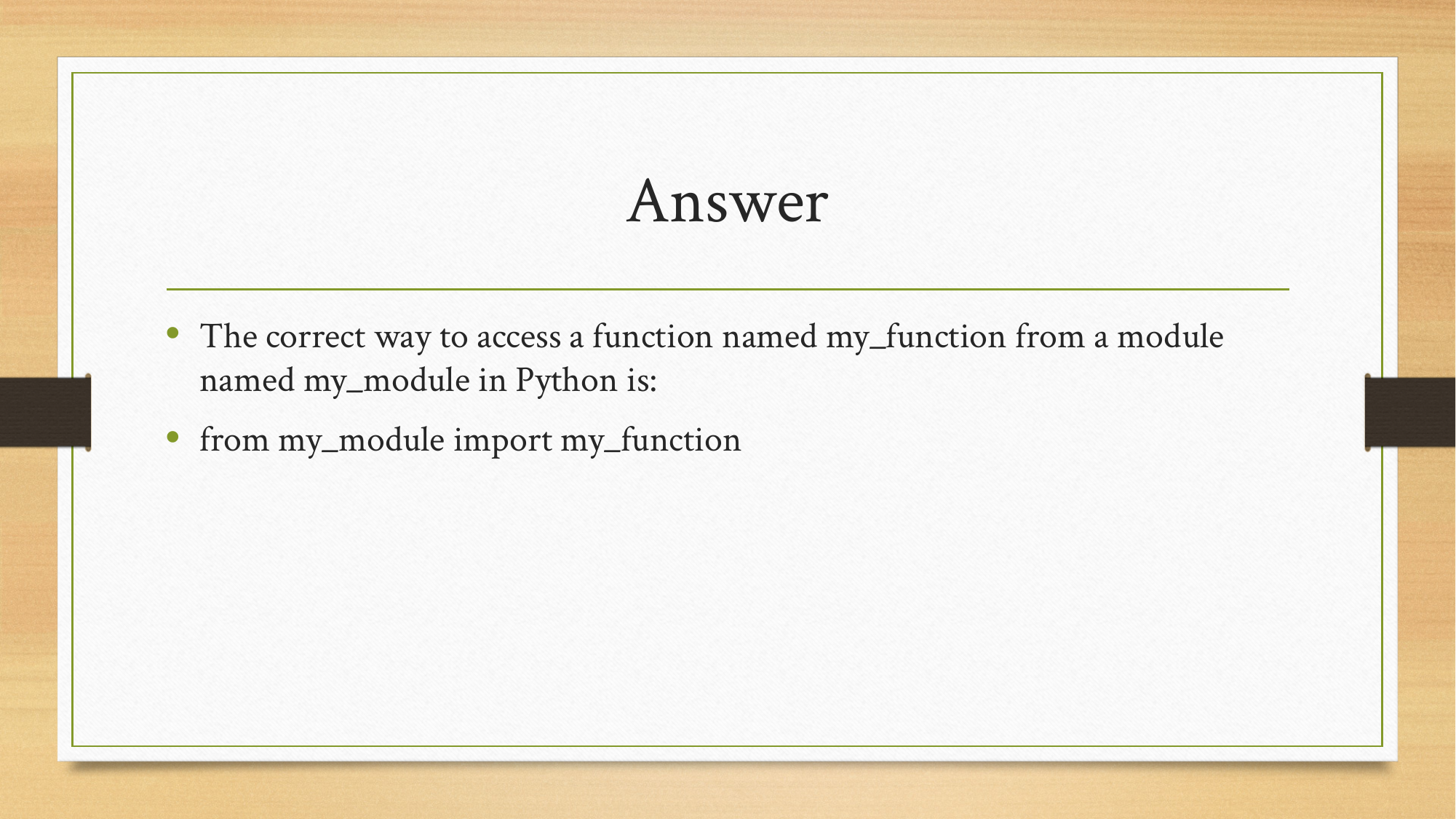

# Answer
The correct way to access a function named my_function from a module named my_module in Python is:
from my_module import my_function